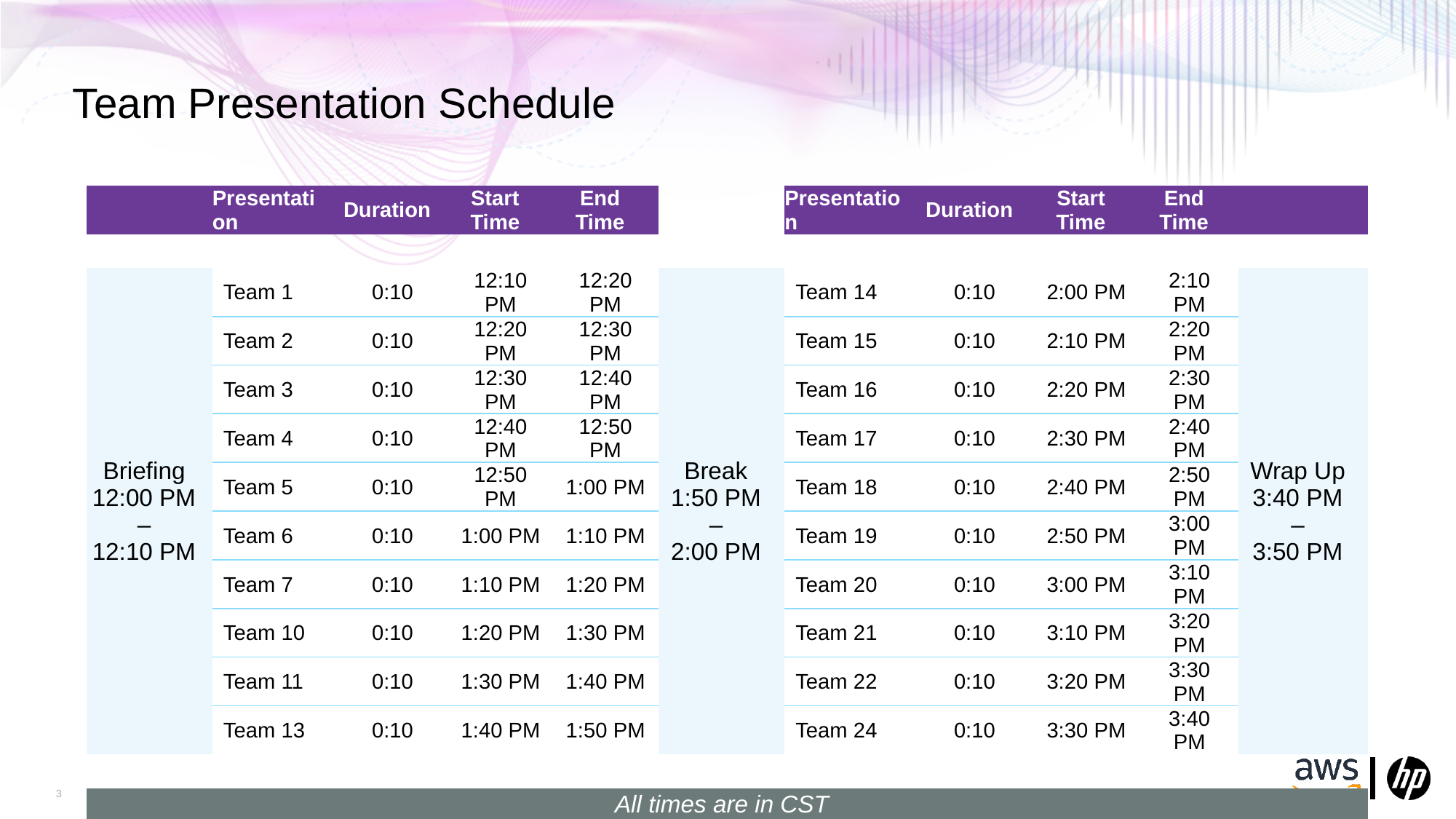

# Team Presentation Schedule
|  | Presentation | Duration | Start Time | End Time |  | Presentation | Duration | Start Time | End Time |  |
| --- | --- | --- | --- | --- | --- | --- | --- | --- | --- | --- |
|  |  |  |  |  |  |  |  |  |  |  |
| Briefing 12:00 PM – 12:10 PM | Team 1 | 0:10 | 12:10 PM | 12:20 PM | Break 1:50 PM – 2:00 PM | Team 14 | 0:10 | 2:00 PM | 2:10 PM | Wrap Up 3:40 PM – 3:50 PM |
|  | Team 2 | 0:10 | 12:20 PM | 12:30 PM |  | Team 15 | 0:10 | 2:10 PM | 2:20 PM |  |
|  | Team 3 | 0:10 | 12:30 PM | 12:40 PM |  | Team 16 | 0:10 | 2:20 PM | 2:30 PM |  |
|  | Team 4 | 0:10 | 12:40 PM | 12:50 PM |  | Team 17 | 0:10 | 2:30 PM | 2:40 PM |  |
|  | Team 5 | 0:10 | 12:50 PM | 1:00 PM |  | Team 18 | 0:10 | 2:40 PM | 2:50 PM |  |
|  | Team 6 | 0:10 | 1:00 PM | 1:10 PM |  | Team 19 | 0:10 | 2:50 PM | 3:00 PM |  |
|  | Team 7 | 0:10 | 1:10 PM | 1:20 PM |  | Team 20 | 0:10 | 3:00 PM | 3:10 PM |  |
|  | Team 10 | 0:10 | 1:20 PM | 1:30 PM |  | Team 21 | 0:10 | 3:10 PM | 3:20 PM |  |
|  | Team 11 | 0:10 | 1:30 PM | 1:40 PM |  | Team 22 | 0:10 | 3:20 PM | 3:30 PM |  |
|  | Team 13 | 0:10 | 1:40 PM | 1:50 PM |  | Team 24 | 0:10 | 3:30 PM | 3:40 PM |  |
|  |  |  |  |  |  |  |  |  |  |  |
| All times are in CST |  |  |  |  |  |  |  |  |  |  |
3